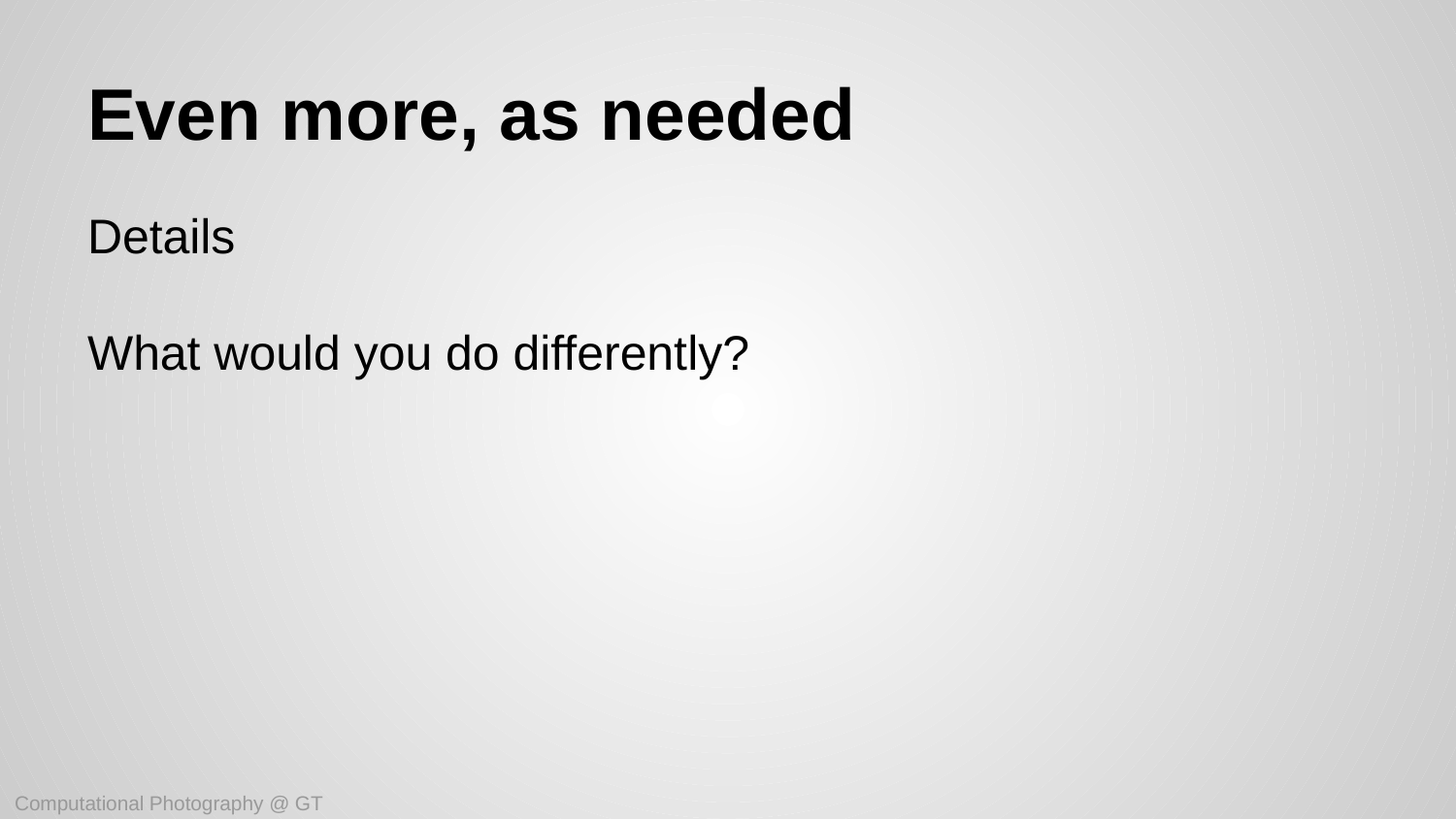

# Even more, as needed
Details

What would you do differently?

Computational Photography @ GT